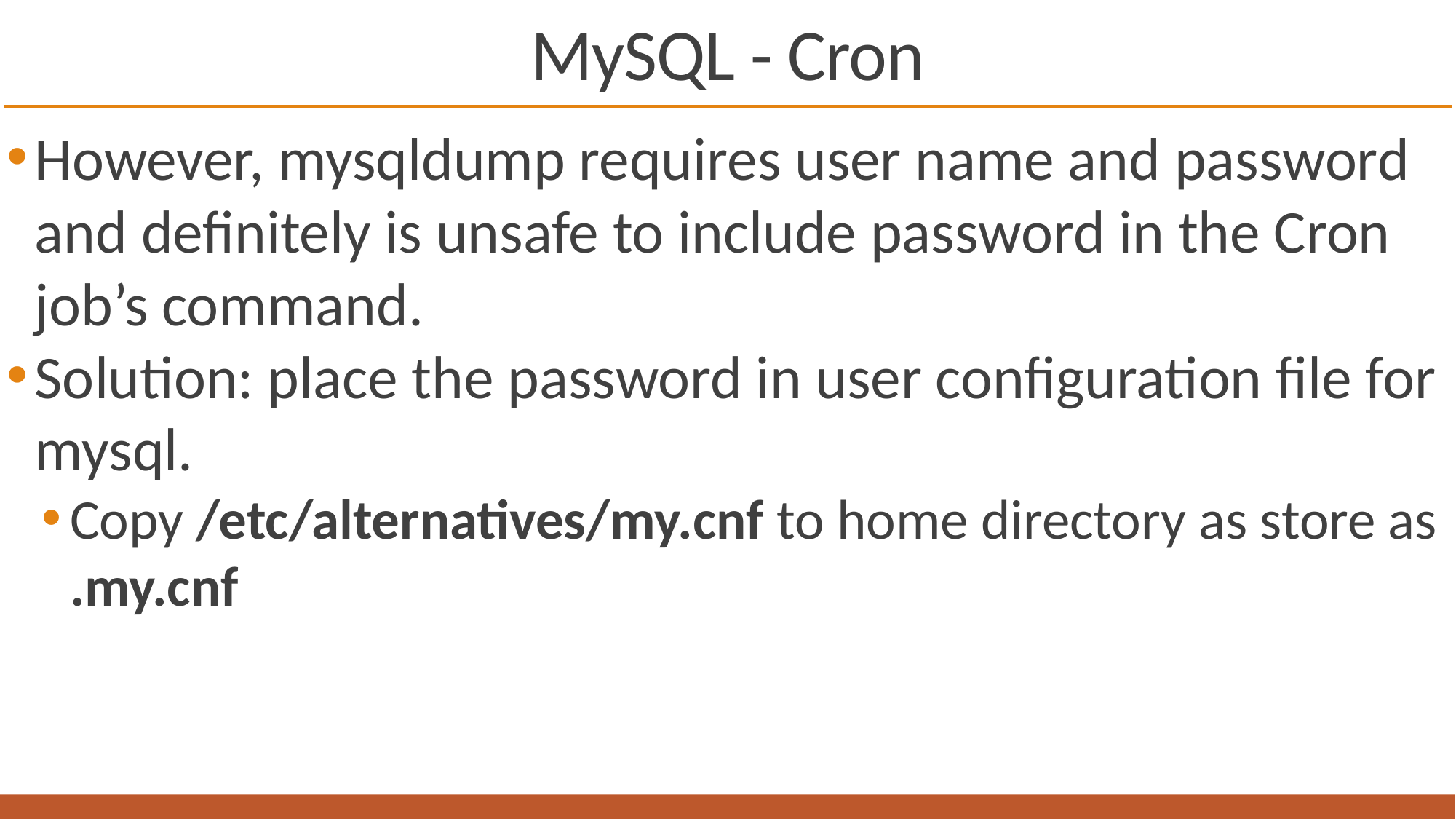

# MySQL - Cron
However, mysqldump requires user name and password and definitely is unsafe to include password in the Cron job’s command.
Solution: place the password in user configuration file for mysql.
Copy /etc/alternatives/my.cnf to home directory as store as .my.cnf